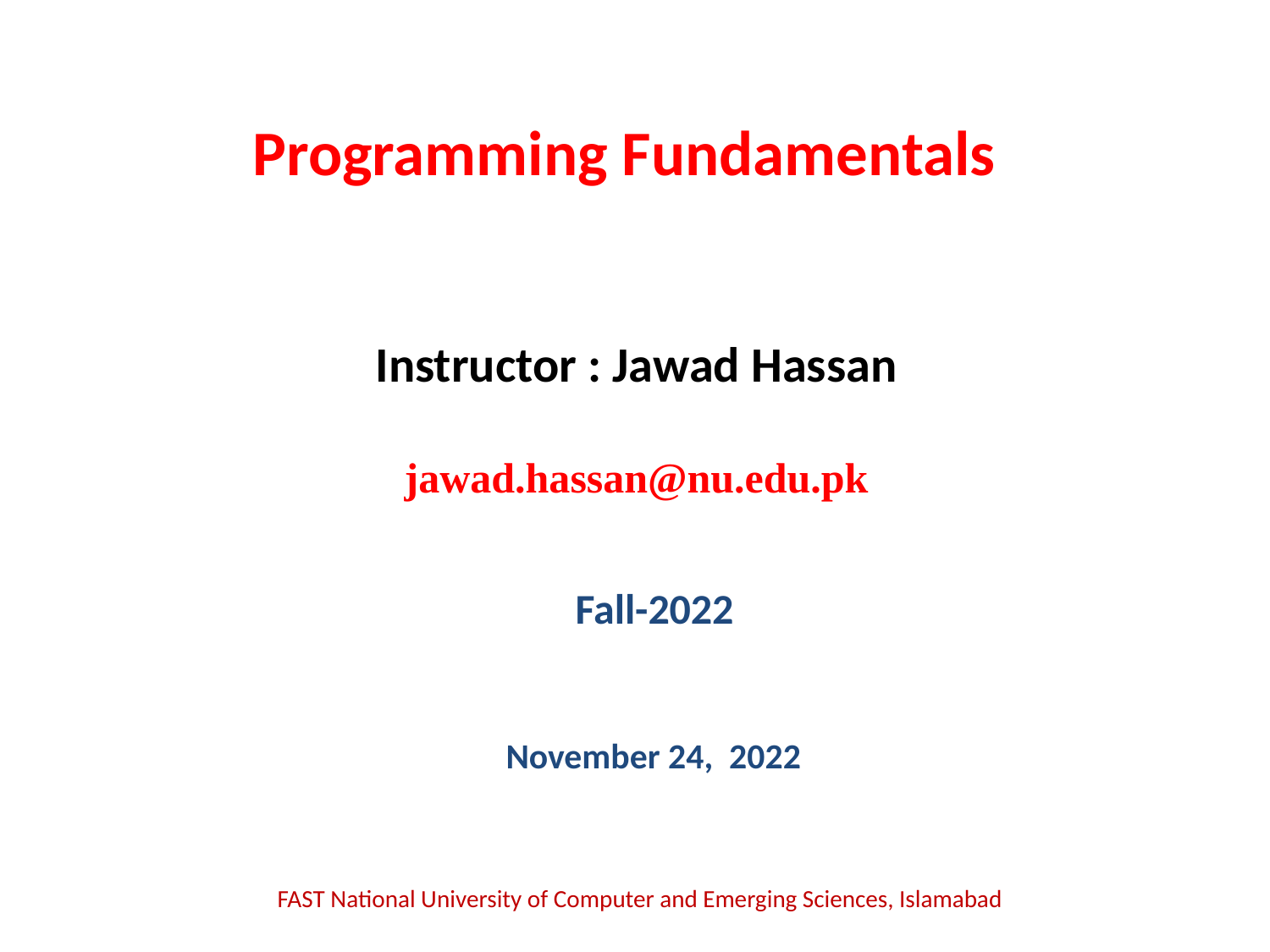

Programming Fundamentals

Instructor : Jawad Hassan

jawad.hassan@nu.edu.pk
Fall-2022

November 24,  2022
FAST National University of Computer and Emerging Sciences, Islamabad